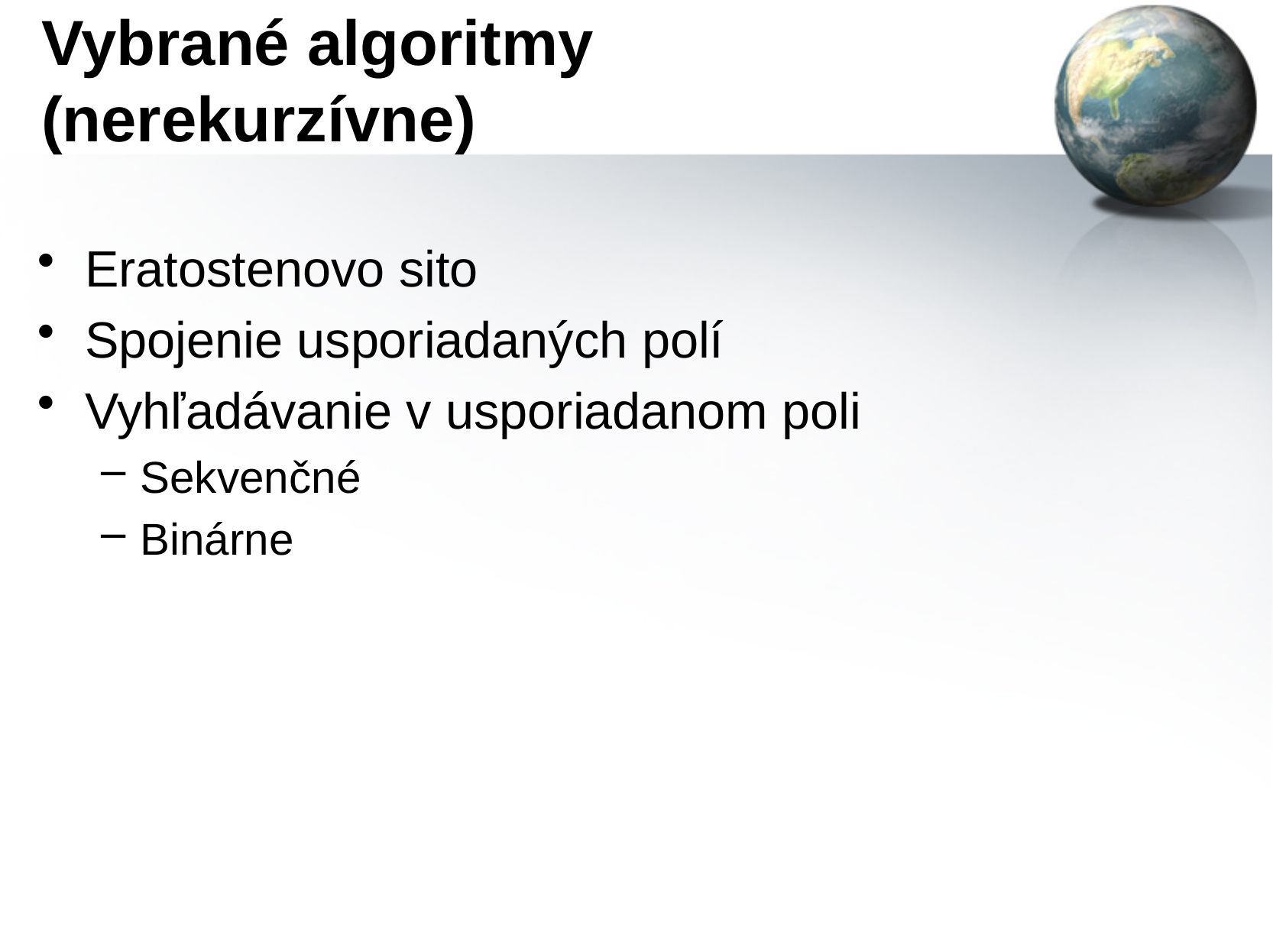

# Vybrané algoritmy (nerekurzívne)
Eratostenovo sito
Spojenie usporiadaných polí
Vyhľadávanie v usporiadanom poli
Sekvenčné
Binárne